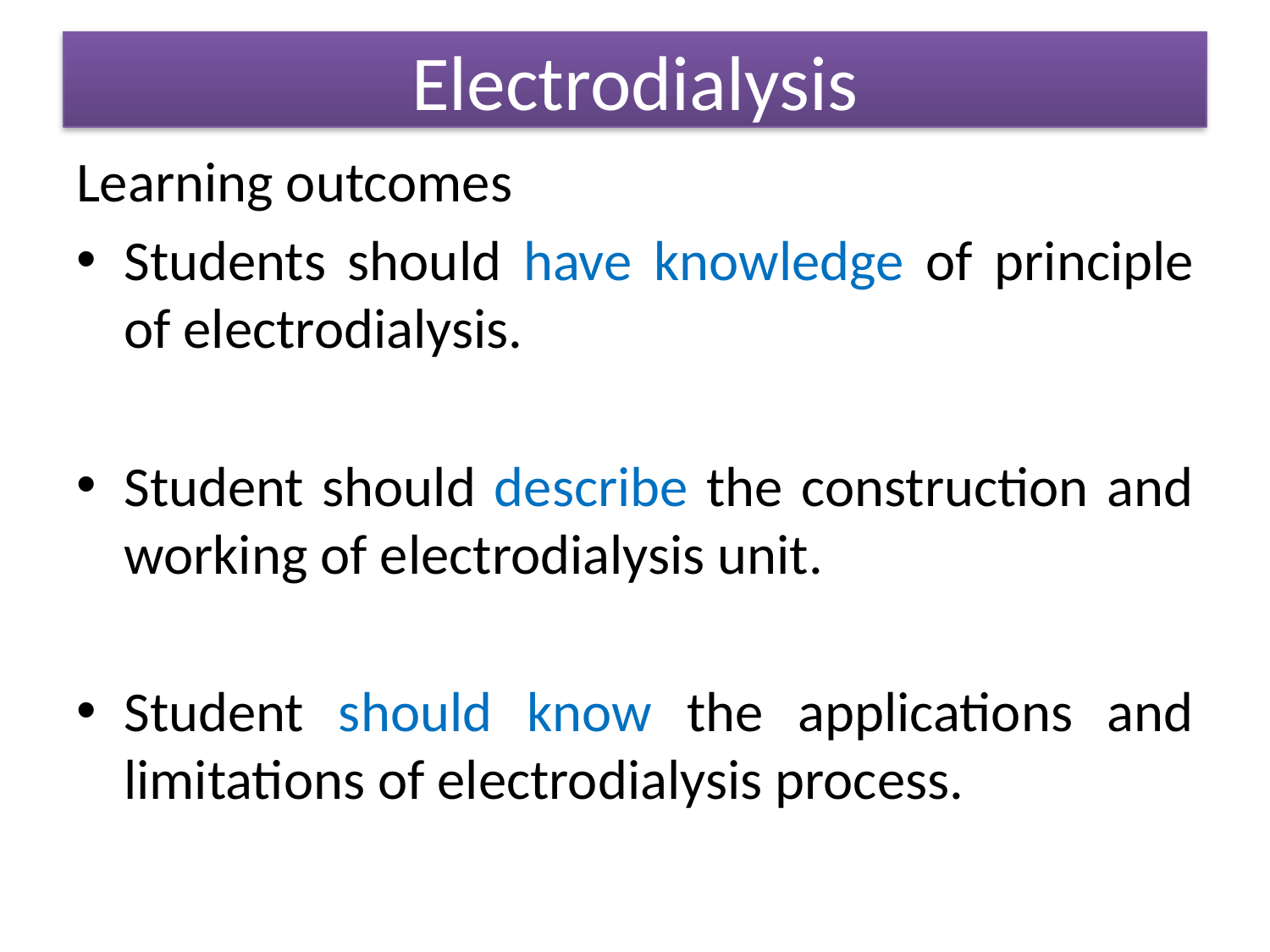

Electrodialysis
Learning outcomes
Students should have knowledge of principle of electrodialysis.

Student should describe the construction and working of electrodialysis unit.

Student should know the applications and limitations of electrodialysis process.